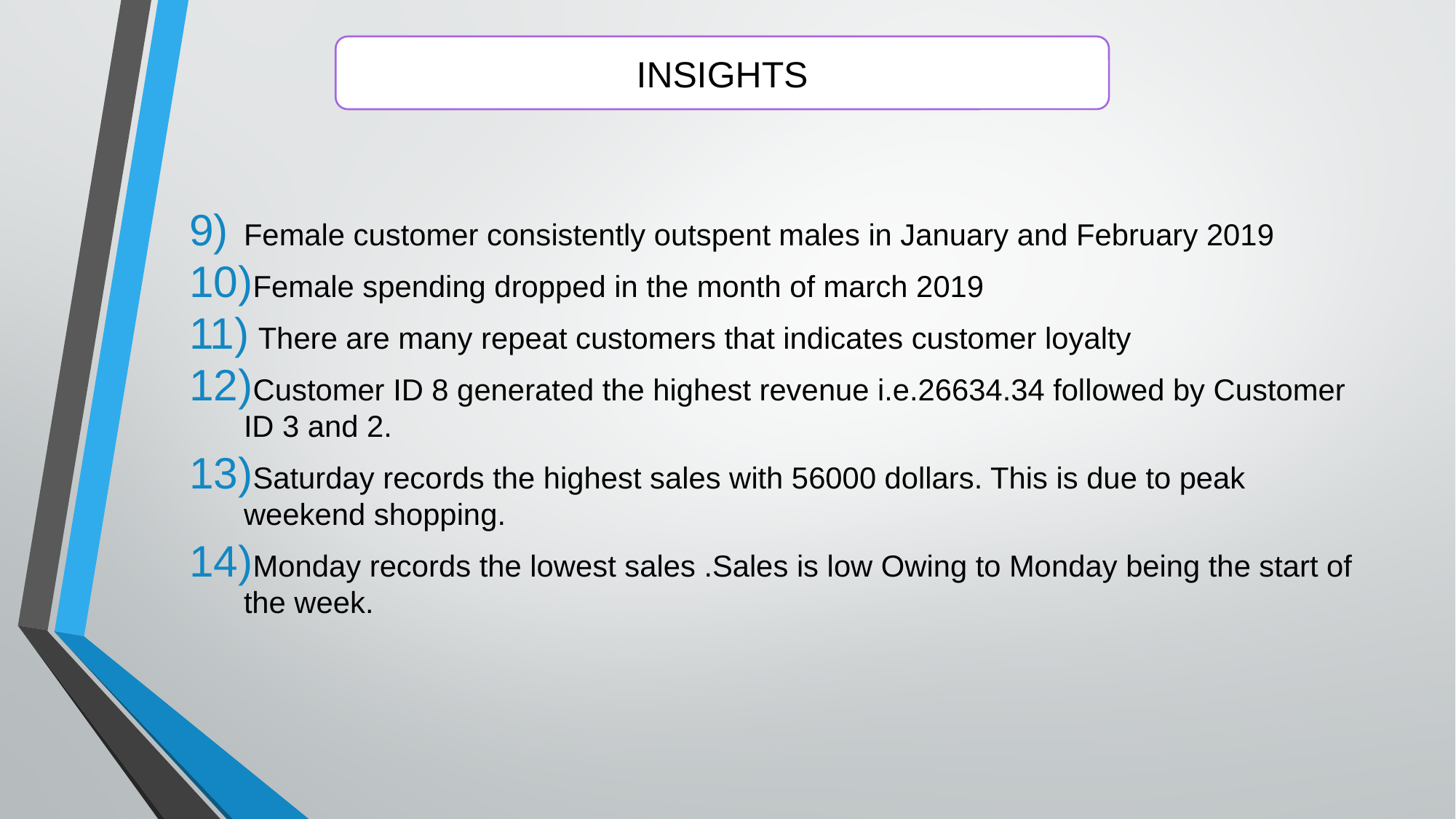

INSIGHTS
Female customer consistently outspent males in January and February 2019
Female spending dropped in the month of march 2019
 There are many repeat customers that indicates customer loyalty
Customer ID 8 generated the highest revenue i.e.26634.34 followed by Customer ID 3 and 2.
Saturday records the highest sales with 56000 dollars. This is due to peak weekend shopping.
Monday records the lowest sales .Sales is low Owing to Monday being the start of the week.